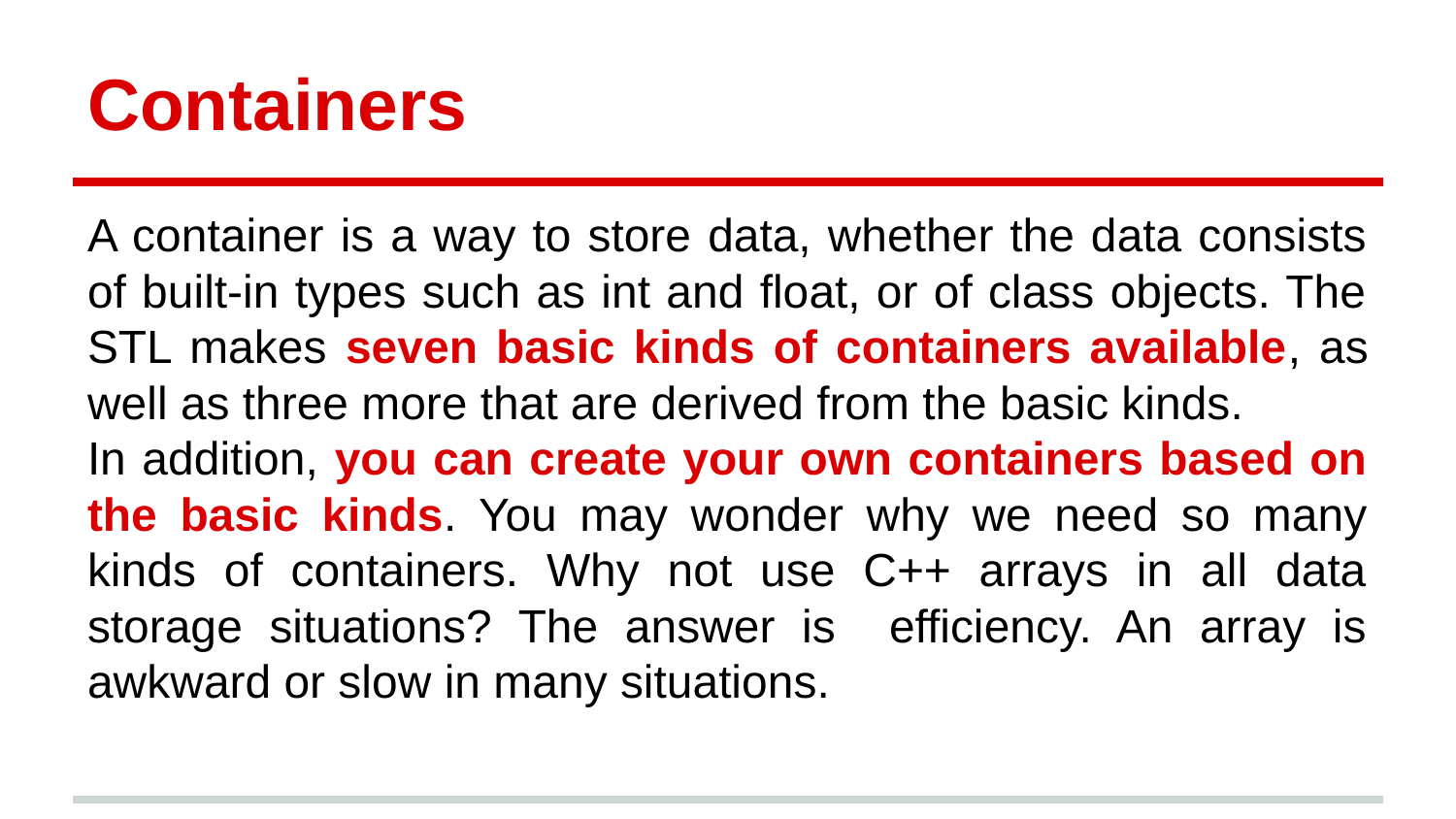

# Containers
A container is a way to store data, whether the data consists of built-in types such as int and float, or of class objects. The STL makes seven basic kinds of containers available, as well as three more that are derived from the basic kinds.
In addition, you can create your own containers based on the basic kinds. You may wonder why we need so many kinds of containers. Why not use C++ arrays in all data storage situations? The answer is  efficiency. An array is awkward or slow in many situations.